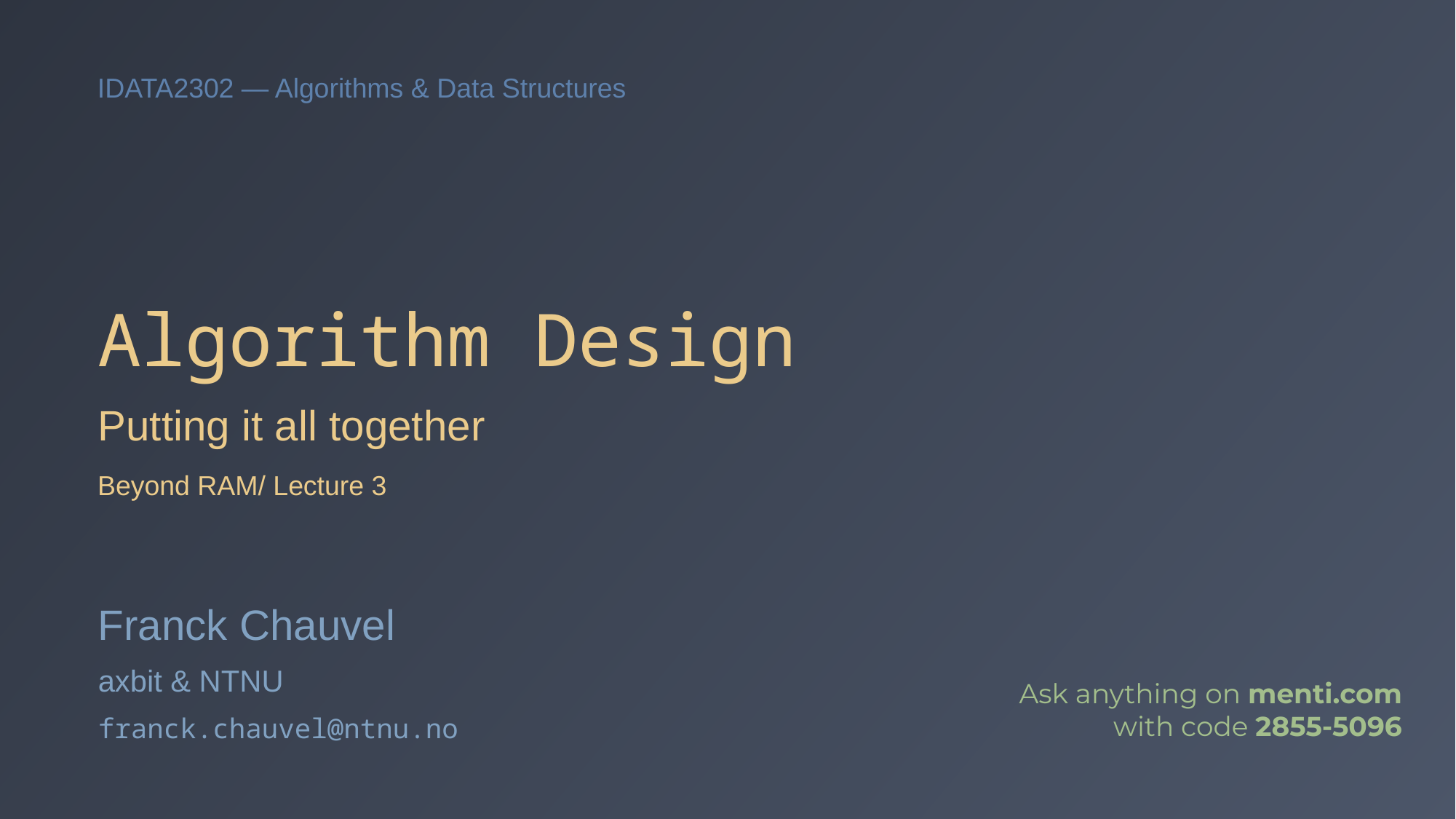

# Algorithm Design
Putting it all together
Beyond RAM/ Lecture 3
Franck Chauvel
axbit & NTNU
Ask anything on menti.com
with code 2855-5096
franck.chauvel@ntnu.no